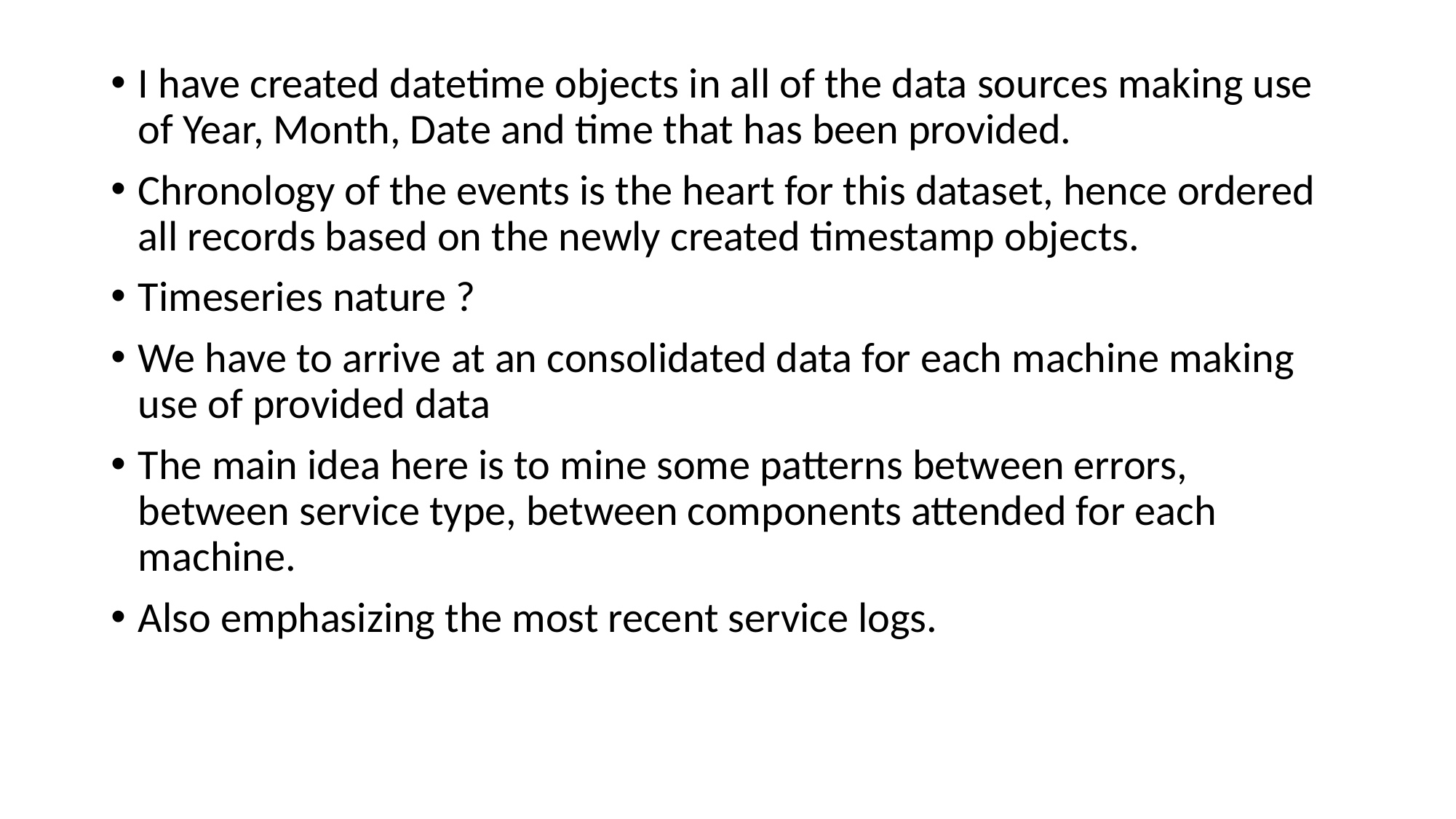

I have created datetime objects in all of the data sources making use of Year, Month, Date and time that has been provided.
Chronology of the events is the heart for this dataset, hence ordered all records based on the newly created timestamp objects.
Timeseries nature ?
We have to arrive at an consolidated data for each machine making use of provided data
The main idea here is to mine some patterns between errors, between service type, between components attended for each machine.
Also emphasizing the most recent service logs.